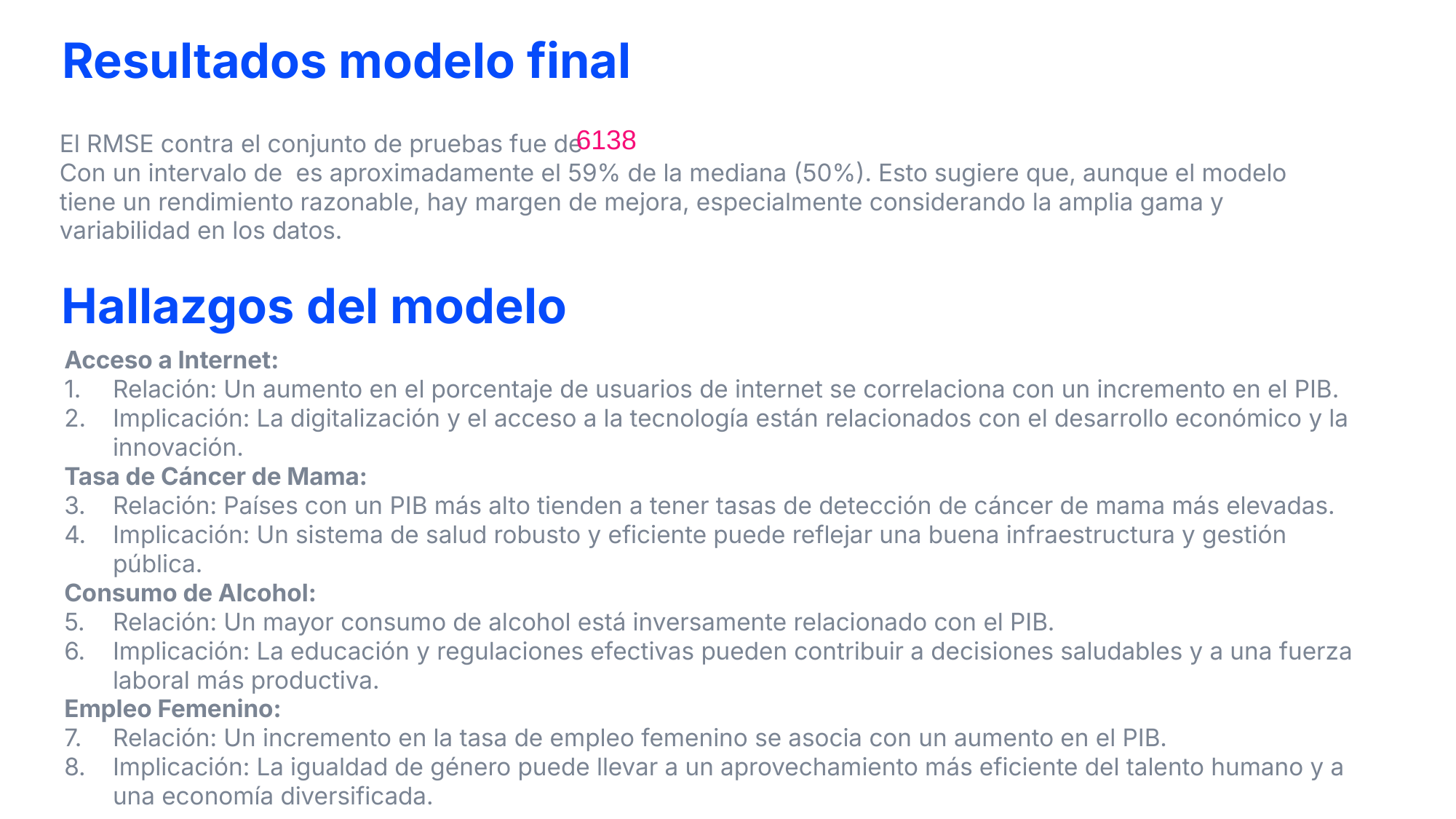

Resultados modelo final
6138
El RMSE contra el conjunto de pruebas fue de
Con un intervalo de  es aproximadamente el 59% de la mediana (50%). Esto sugiere que, aunque el modelo tiene un rendimiento razonable, hay margen de mejora, especialmente considerando la amplia gama y variabilidad en los datos.
Hallazgos del modelo
Acceso a Internet:
Relación: Un aumento en el porcentaje de usuarios de internet se correlaciona con un incremento en el PIB.
Implicación: La digitalización y el acceso a la tecnología están relacionados con el desarrollo económico y la innovación.
Tasa de Cáncer de Mama:
Relación: Países con un PIB más alto tienden a tener tasas de detección de cáncer de mama más elevadas.
Implicación: Un sistema de salud robusto y eficiente puede reflejar una buena infraestructura y gestión pública.
Consumo de Alcohol:
Relación: Un mayor consumo de alcohol está inversamente relacionado con el PIB.
Implicación: La educación y regulaciones efectivas pueden contribuir a decisiones saludables y a una fuerza laboral más productiva.
Empleo Femenino:
Relación: Un incremento en la tasa de empleo femenino se asocia con un aumento en el PIB.
Implicación: La igualdad de género puede llevar a un aprovechamiento más eficiente del talento humano y a una economía diversificada.